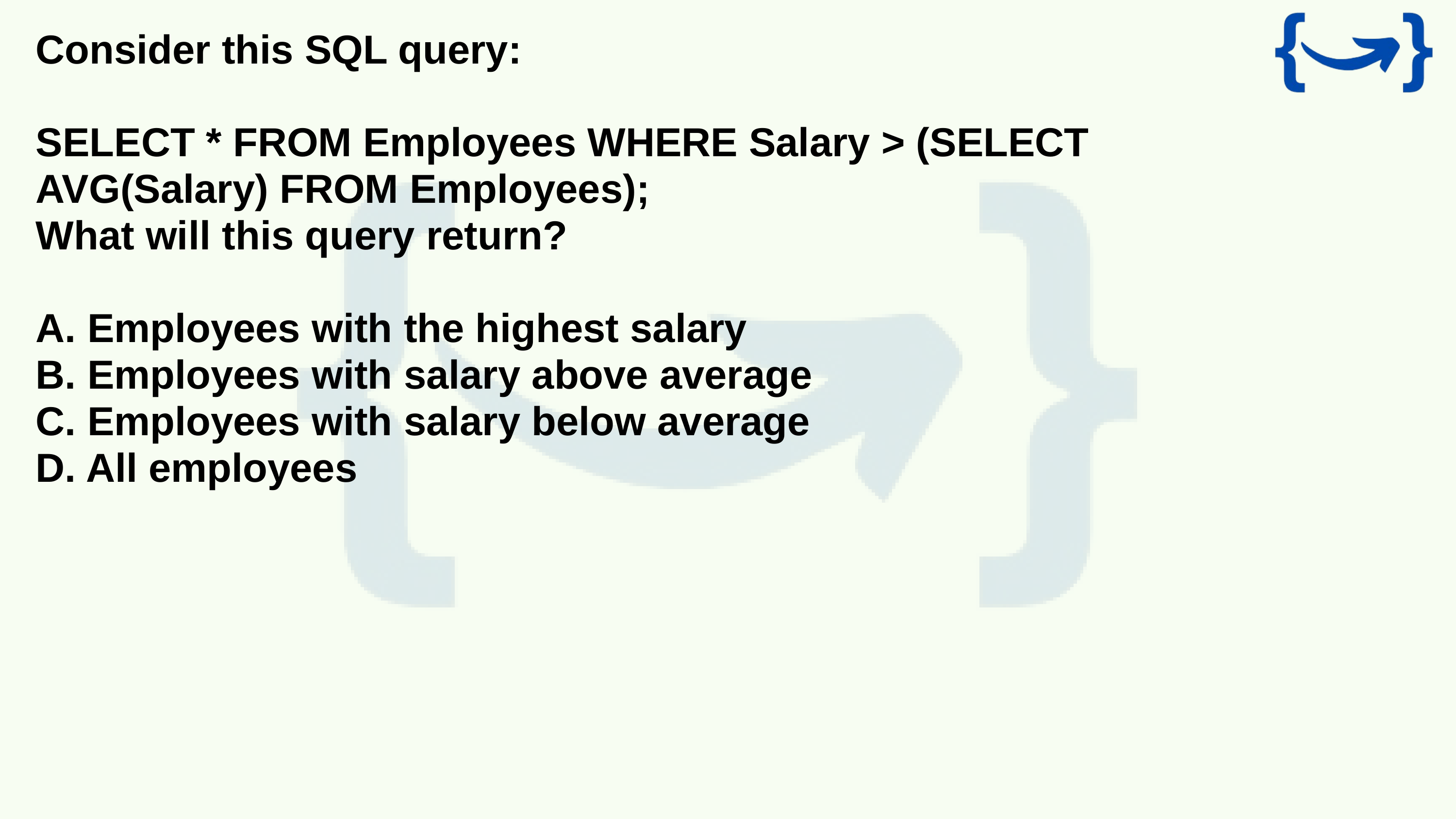

Consider this SQL query:

SELECT * FROM Employees WHERE Salary > (SELECT AVG(Salary) FROM Employees);
What will this query return?

A. Employees with the highest salary
B. Employees with salary above average
C. Employees with salary below average
D. All employees